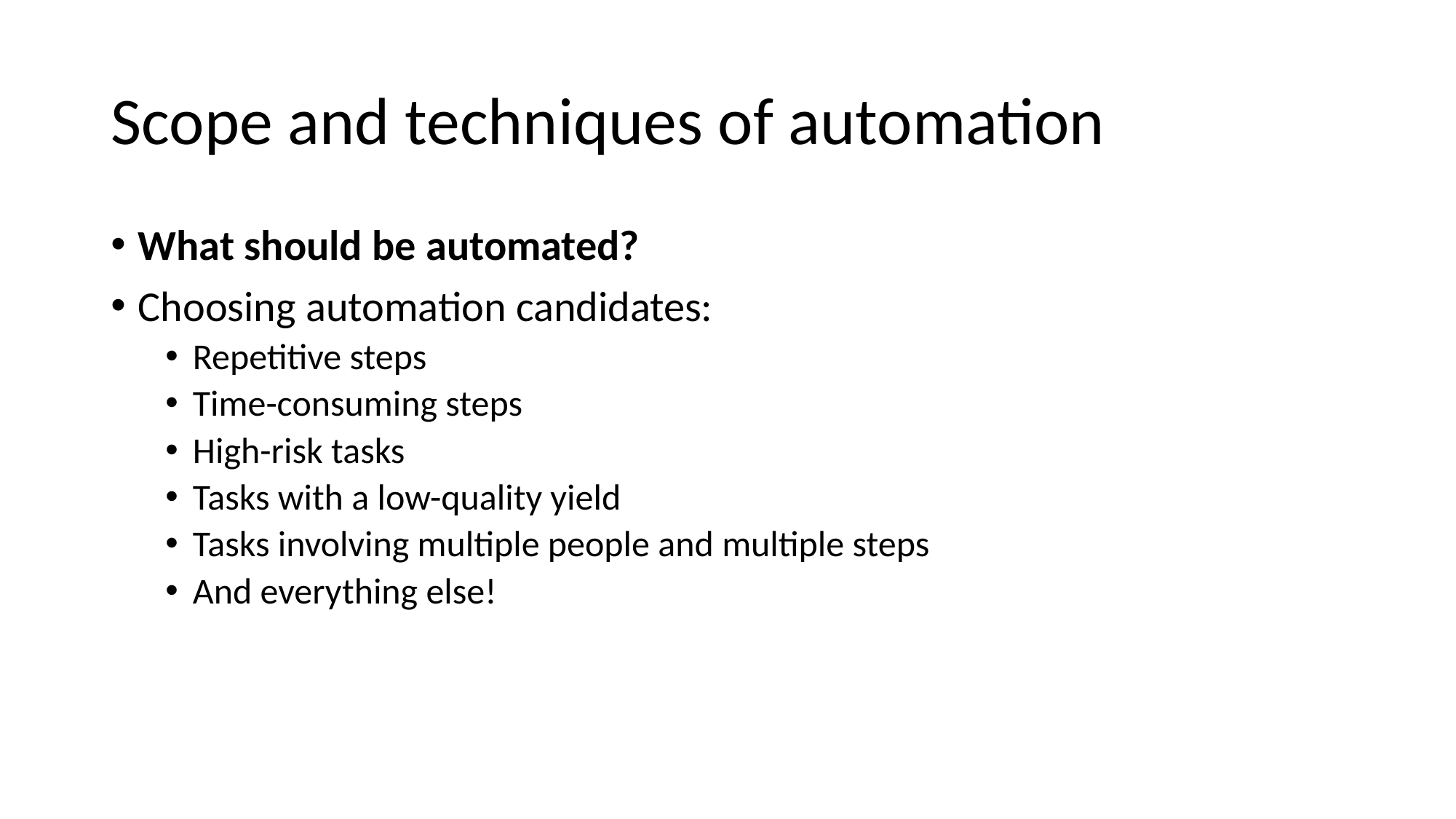

# Scope and techniques of automation
What should be automated?
Choosing automation candidates:
Repetitive steps
Time-consuming steps
High-risk tasks
Tasks with a low-quality yield
Tasks involving multiple people and multiple steps
And everything else!